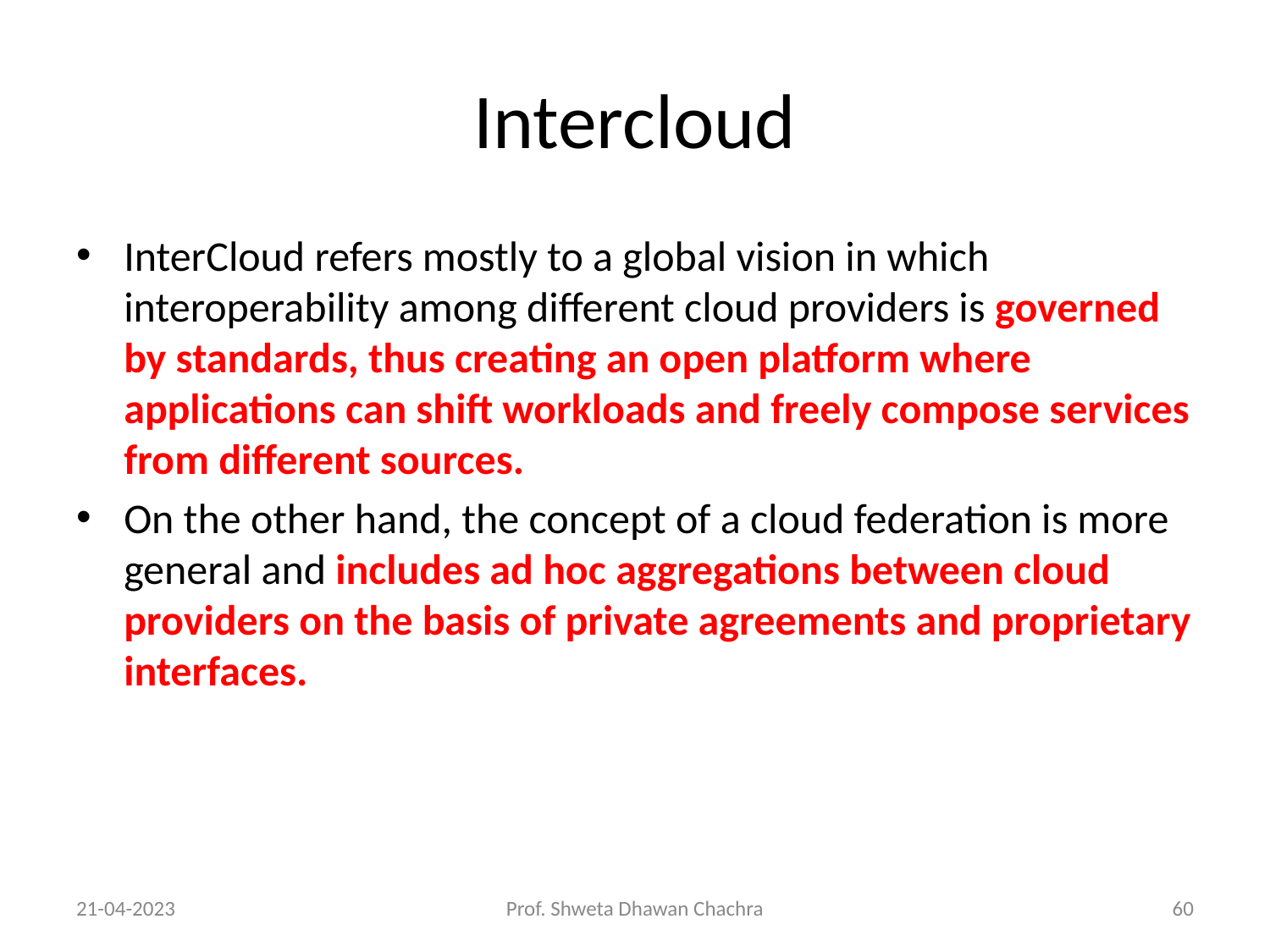

# Intercloud
InterCloud refers mostly to a global vision in which interoperability among different cloud providers is governed by standards, thus creating an open platform where applications can shift workloads and freely compose services from different sources.
On the other hand, the concept of a cloud federation is more general and includes ad hoc aggregations between cloud providers on the basis of private agreements and proprietary interfaces.
21-04-2023
Prof. Shweta Dhawan Chachra
60